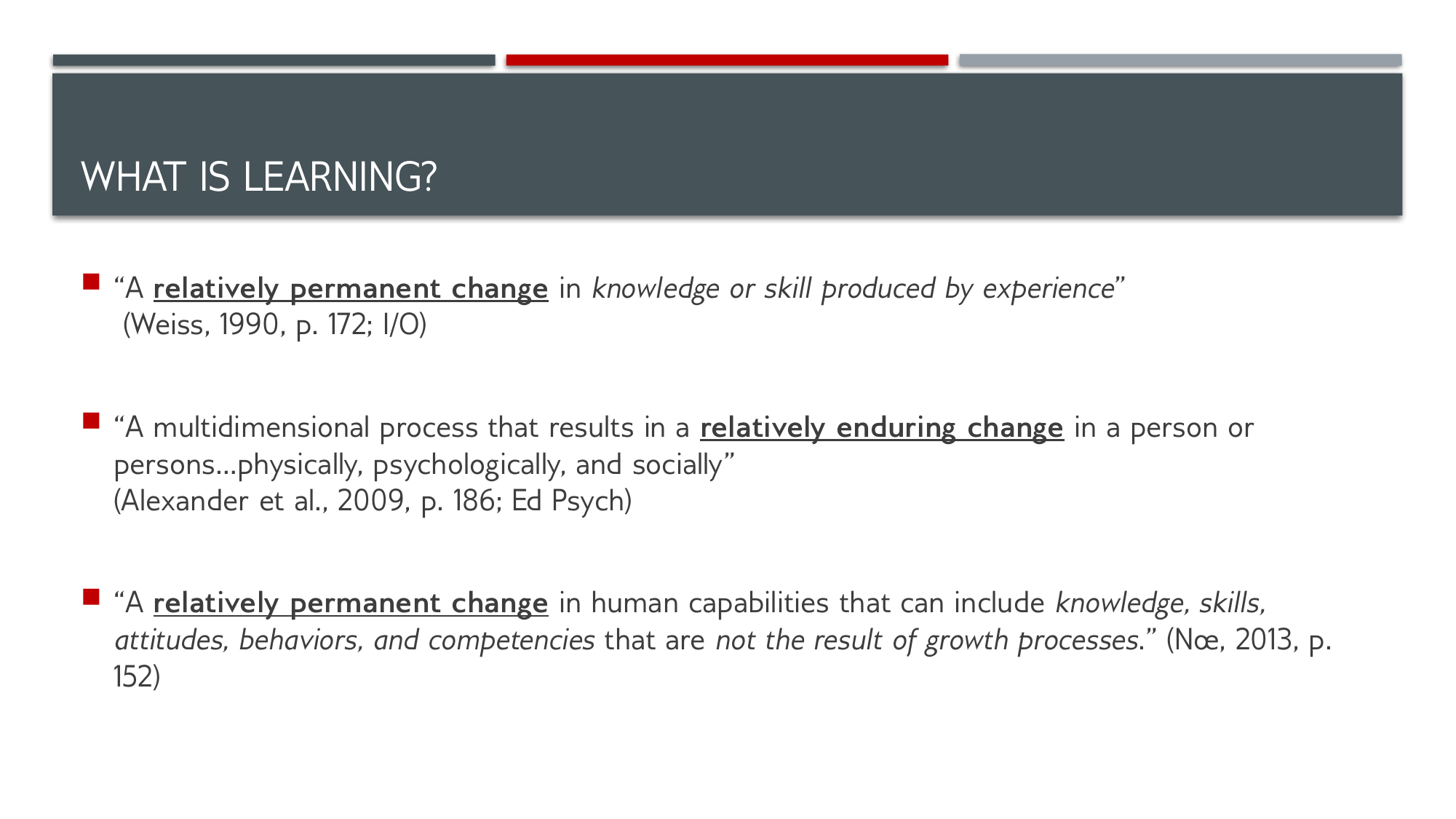

# What is Learning?
“A relatively permanent change in knowledge or skill produced by experience”
 (Weiss, 1990, p. 172; I/O)

“A multidimensional process that results in a relatively enduring change in a person or persons…physically, psychologically, and socially”
(Alexander et al., 2009, p. 186; Ed Psych)

“A relatively permanent change in human capabilities that can include knowledge, skills, attitudes, behaviors, and competencies that are not the result of growth processes.” (Noe, 2013, p. 152)